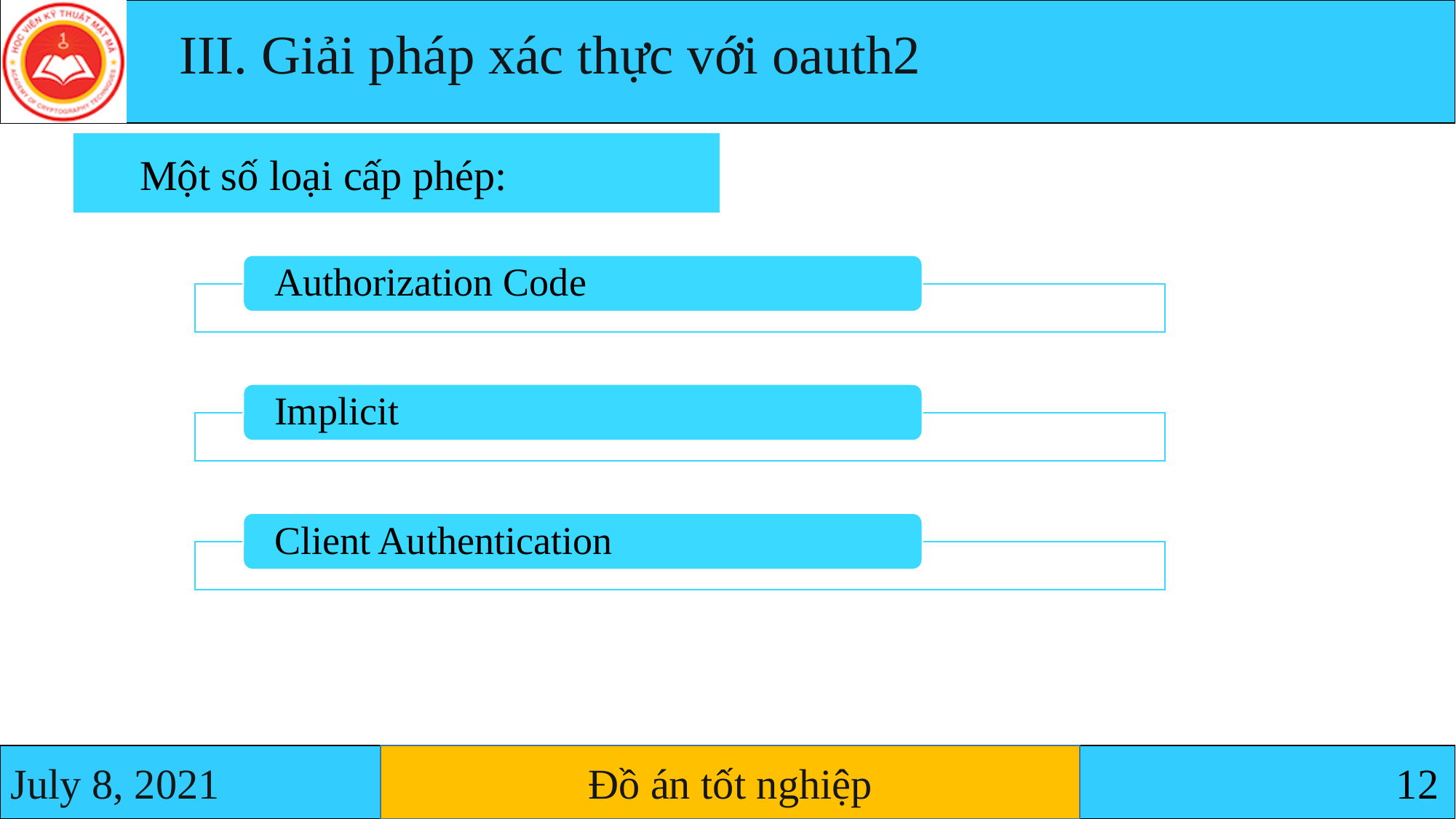

III. Giải pháp xác thực với oauth2
Một số loại cấp phép:
Authorization Code
Implicit
Client Authentication